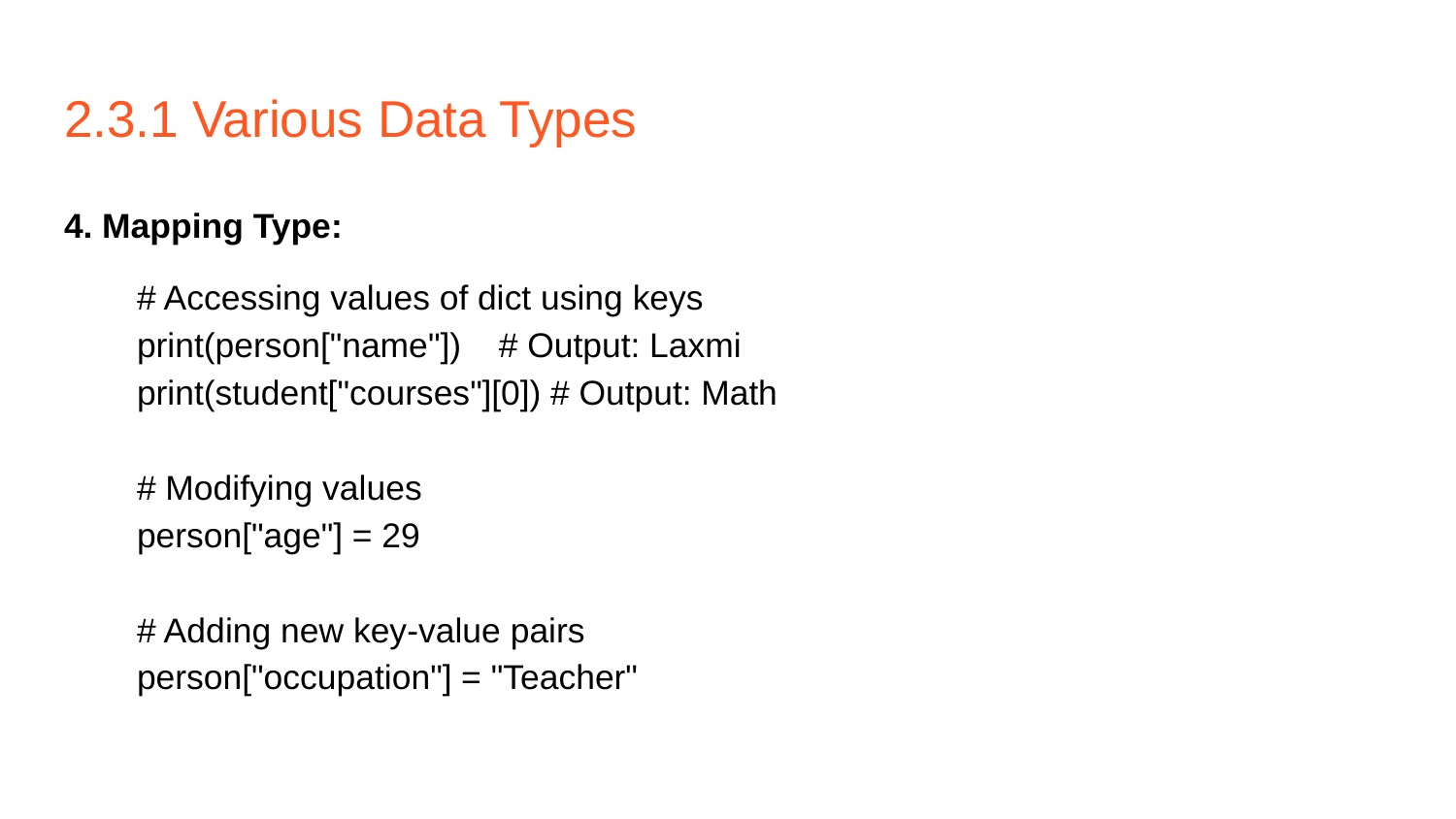

# 2.3.1 Various Data Types
4. Mapping Type:
# Accessing values of dict using keys
print(person["name"])    # Output: Laxmi
print(student["courses"][0]) # Output: Math

# Modifying values
person["age"] = 29

# Adding new key-value pairs
person["occupation"] = "Teacher"